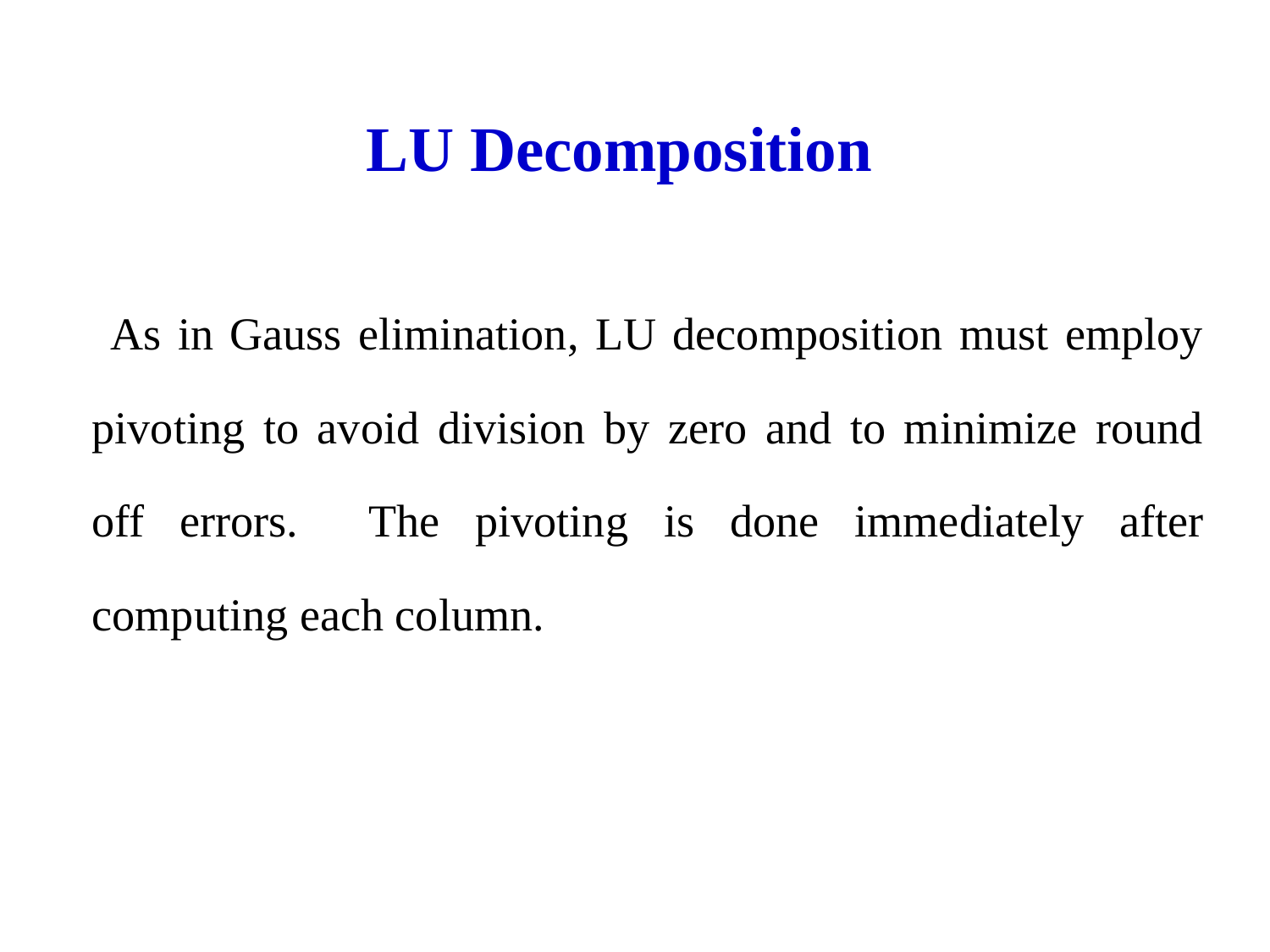

LU Decomposition
    As in Gauss elimination, LU decomposition must employ pivoting to avoid division by zero and to minimize round off errors.  The pivoting is done immediately after computing each column.